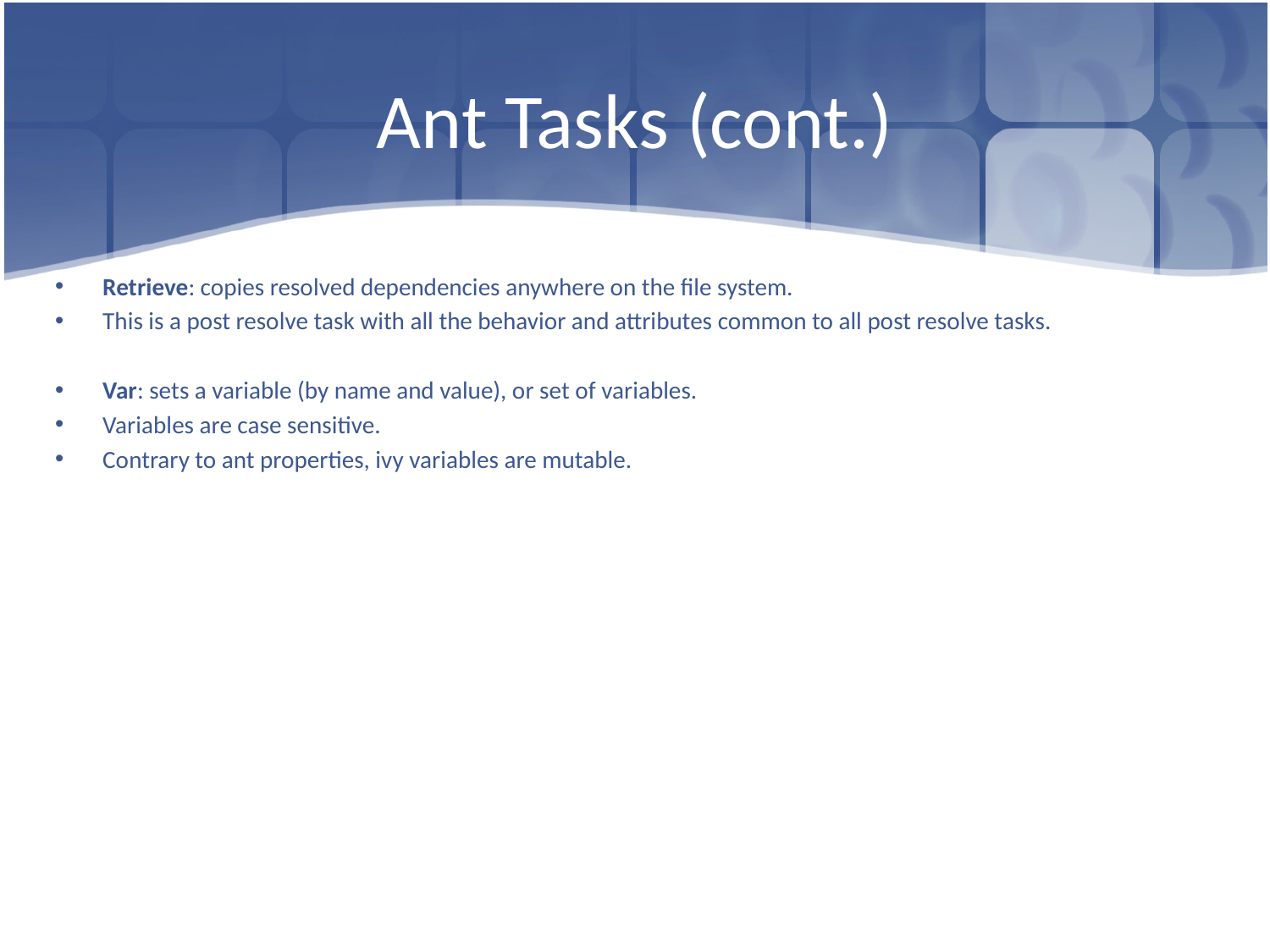

# Ant Tasks (cont.)
Retrieve: copies resolved dependencies anywhere on the file system.
This is a post resolve task with all the behavior and attributes common to all post resolve tasks.

Var: sets a variable (by name and value), or set of variables.
Variables are case sensitive.
Contrary to ant properties, ivy variables are mutable.